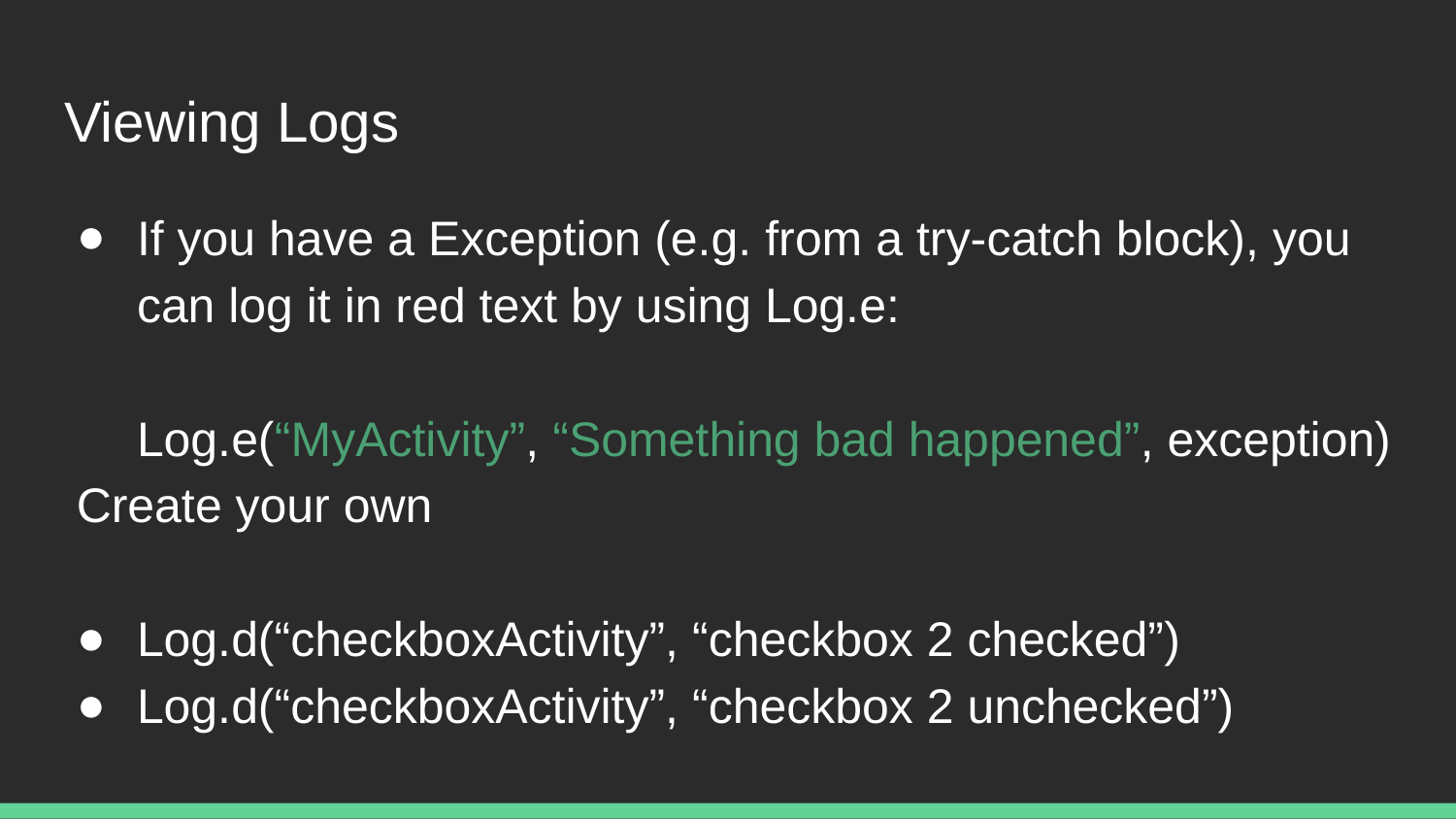

# Viewing Logs
If you have a Exception (e.g. from a try-catch block), you can log it in red text by using Log.e:
Log.e(“MyActivity”, “Something bad happened”, exception)
Create your own

Log.d(“checkboxActivity”, “checkbox 2 checked”)
Log.d(“checkboxActivity”, “checkbox 2 unchecked”)